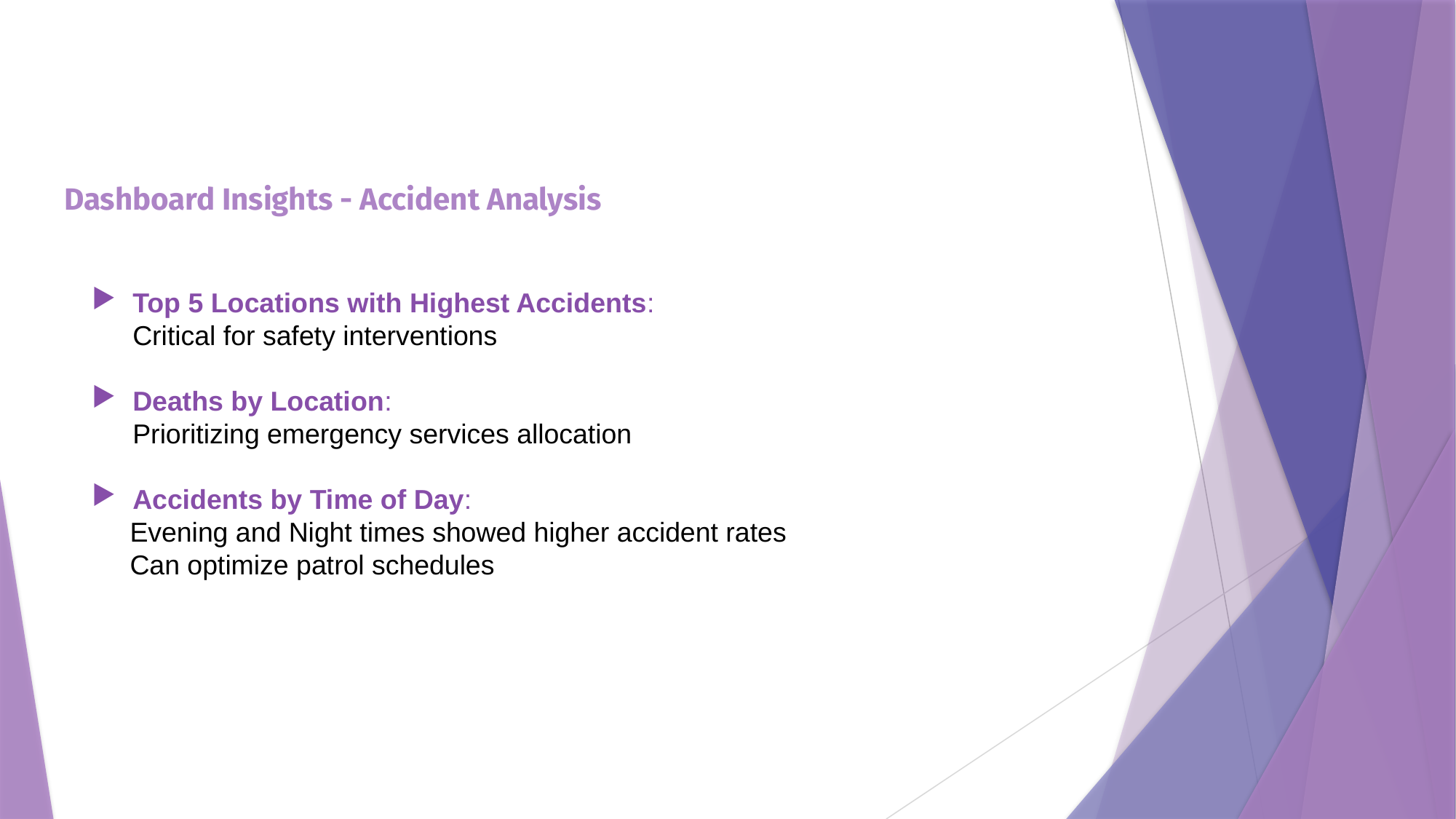

# Dashboard Insights - Accident Analysis
Top 5 Locations with Highest Accidents:
Critical for safety interventions

Deaths by Location:
Prioritizing emergency services allocation

Accidents by Time of Day:
     Evening and Night times showed higher accident rates
     Can optimize patrol schedules